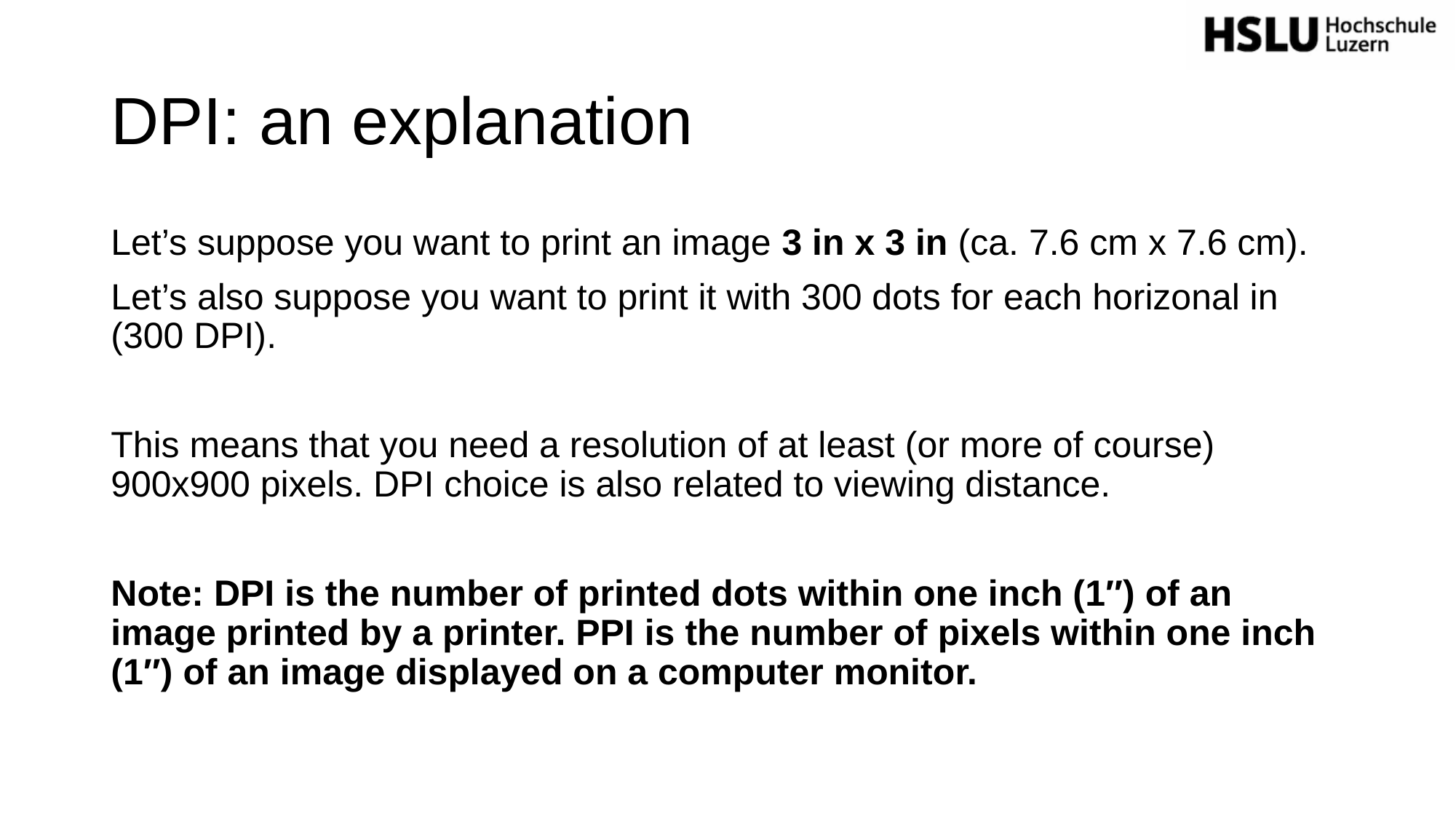

# DPI: an explanation
Let’s suppose you want to print an image 3 in x 3 in (ca. 7.6 cm x 7.6 cm).
Let’s also suppose you want to print it with 300 dots for each horizonal in (300 DPI).

This means that you need a resolution of at least (or more of course) 900x900 pixels. DPI choice is also related to viewing distance.

Note: DPI is the number of printed dots within one inch (1″) of an image printed by a printer. PPI is the number of pixels within one inch (1″) of an image displayed on a computer monitor.